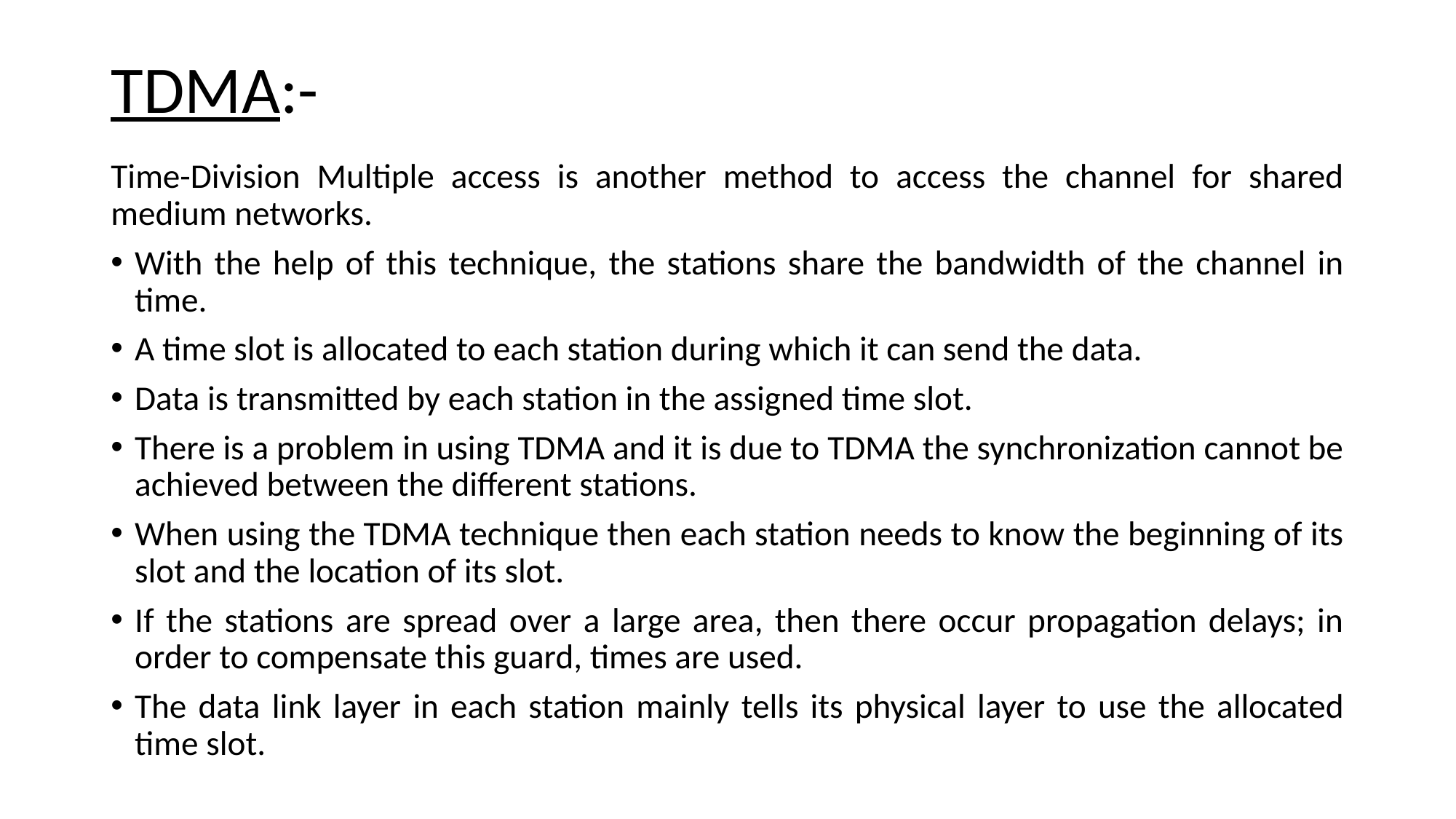

# TDMA:-
Time-Division Multiple access is another method to access the channel for shared medium networks.
With the help of this technique, the stations share the bandwidth of the channel in time.
A time slot is allocated to each station during which it can send the data.
Data is transmitted by each station in the assigned time slot.
There is a problem in using TDMA and it is due to TDMA the synchronization cannot be achieved between the different stations.
When using the TDMA technique then each station needs to know the beginning of its slot and the location of its slot.
If the stations are spread over a large area, then there occur propagation delays; in order to compensate this guard, times are used.
The data link layer in each station mainly tells its physical layer to use the allocated time slot.